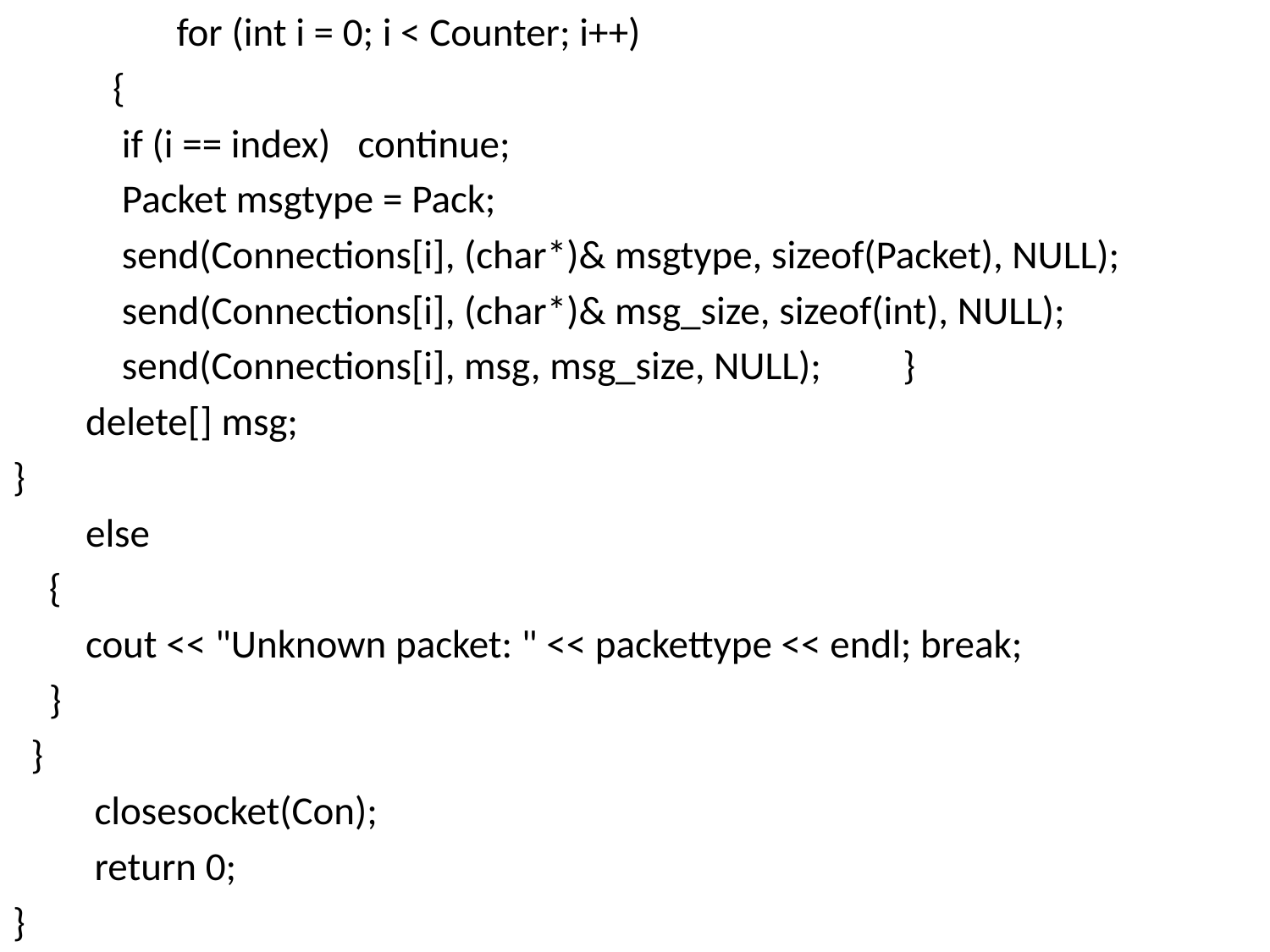

for (int i = 0; i < Counter; i++)
           {
            if (i == index)   continue;
            Packet msgtype = Pack;
            send(Connections[i], (char*)& msgtype, sizeof(Packet), NULL);
            send(Connections[i], (char*)& msg_size, sizeof(int), NULL);
            send(Connections[i], msg, msg_size, NULL);         }
        delete[] msg;
}
        else
    {
        cout << "Unknown packet: " << packettype << endl; break;
    }
  }
         closesocket(Con);
         return 0;
}